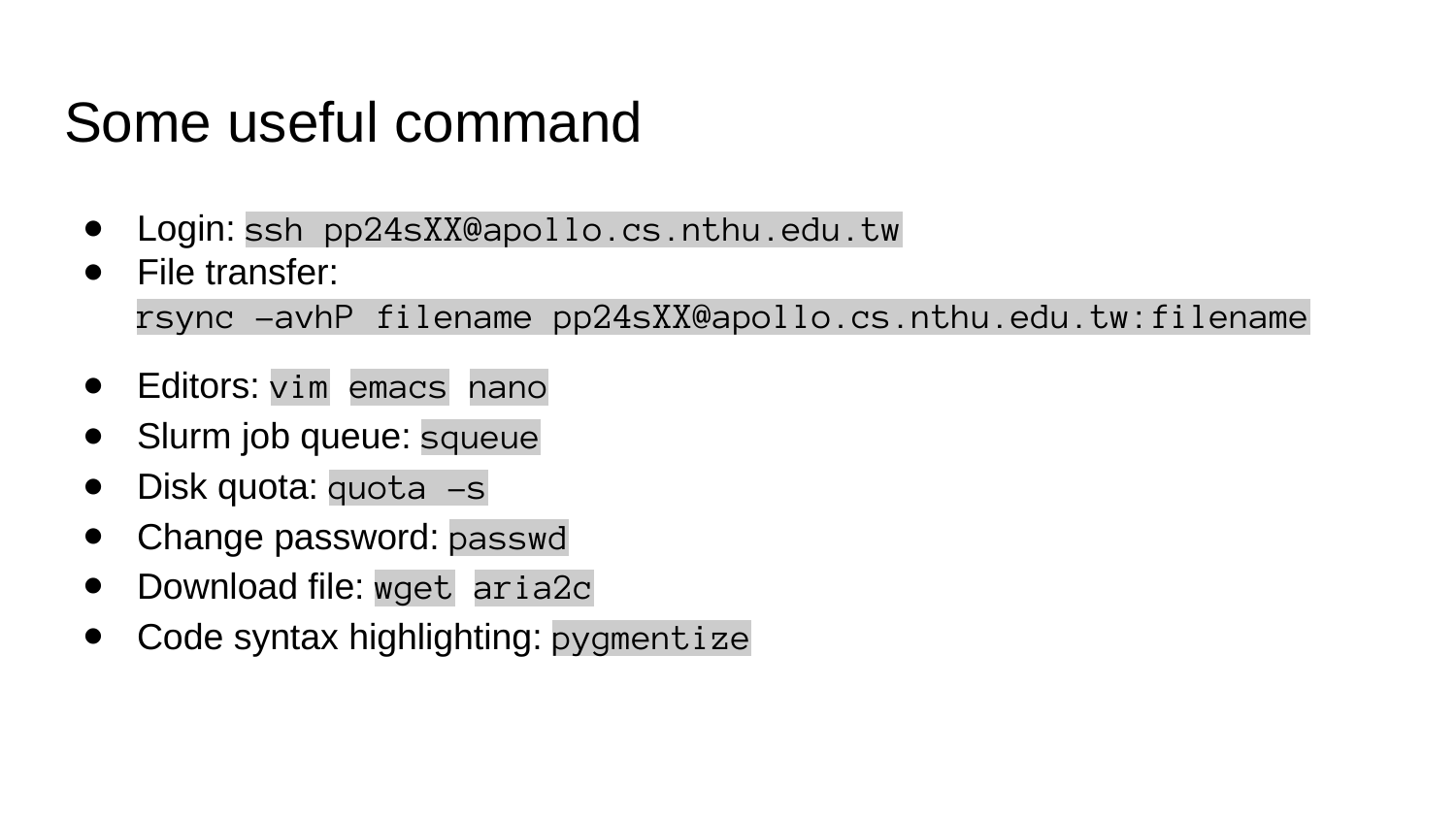

# Some useful command
Login: ssh pp24sXX@apollo.cs.nthu.edu.tw
File transfer:
rsync -avhP filename pp24sXX@apollo.cs.nthu.edu.tw:filename
Editors: vim emacs nano
Slurm job queue: squeue
Disk quota: quota -s
Change password: passwd
Download file: wget aria2c
Code syntax highlighting: pygmentize